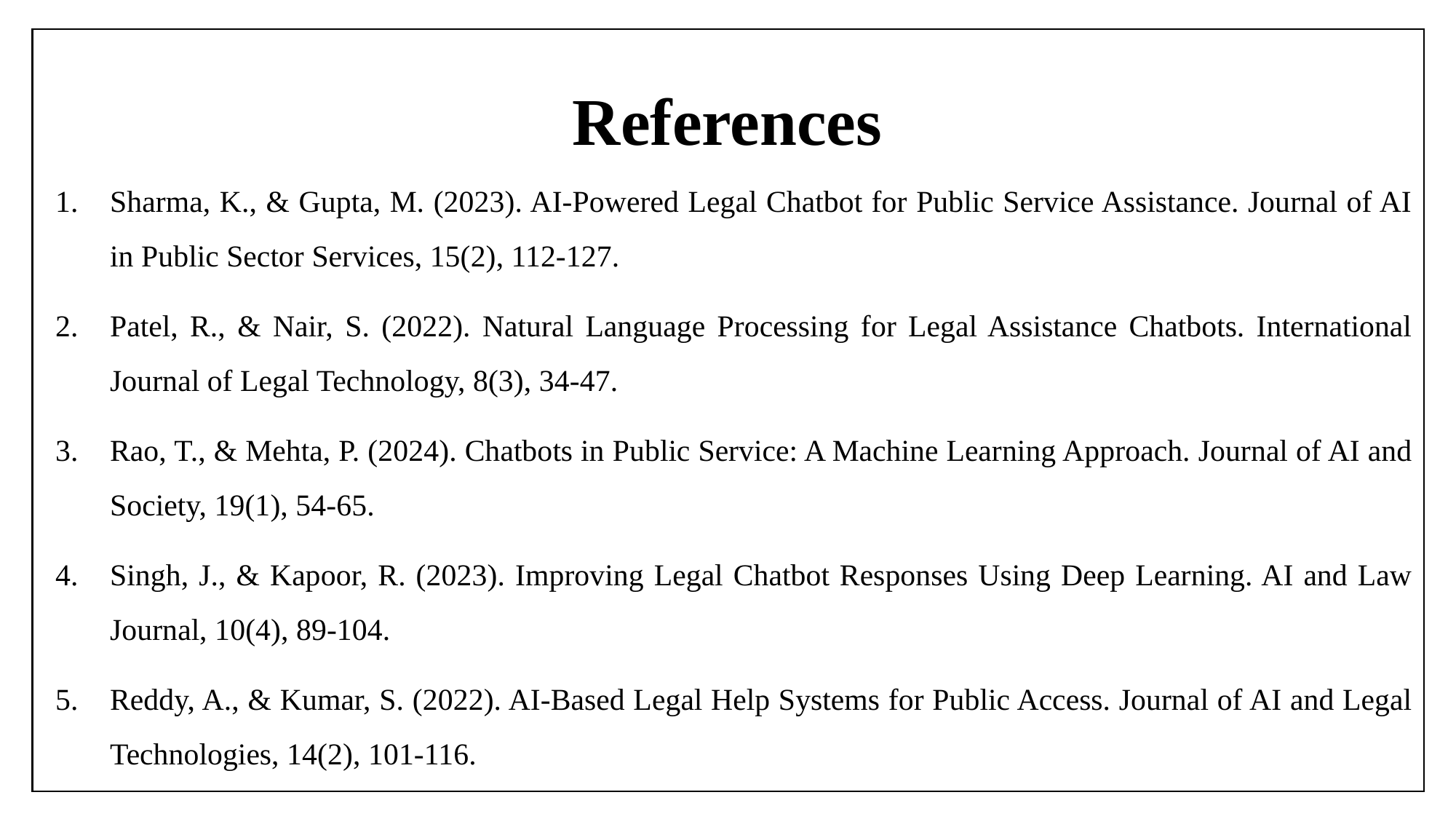

# References
Sharma, K., & Gupta, M. (2023). AI-Powered Legal Chatbot for Public Service Assistance. Journal of AI in Public Sector Services, 15(2), 112-127.
Patel, R., & Nair, S. (2022). Natural Language Processing for Legal Assistance Chatbots. International Journal of Legal Technology, 8(3), 34-47.
Rao, T., & Mehta, P. (2024). Chatbots in Public Service: A Machine Learning Approach. Journal of AI and Society, 19(1), 54-65.
Singh, J., & Kapoor, R. (2023). Improving Legal Chatbot Responses Using Deep Learning. AI and Law Journal, 10(4), 89-104.
Reddy, A., & Kumar, S. (2022). AI-Based Legal Help Systems for Public Access. Journal of AI and Legal Technologies, 14(2), 101-116.